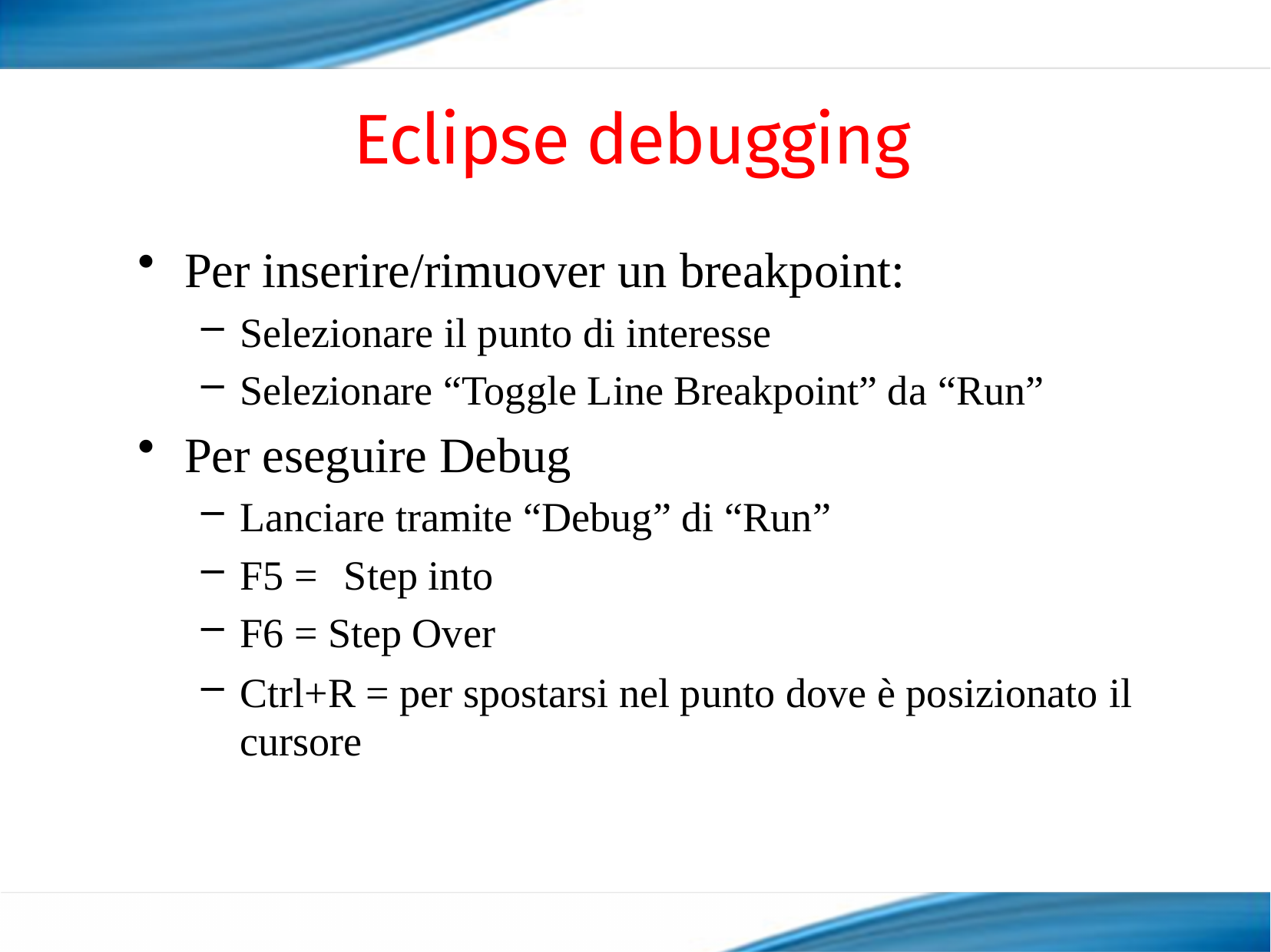

# Eclipse debugging
Per inserire/rimuover un breakpoint:
Selezionare il punto di interesse
Selezionare “Toggle Line Breakpoint” da “Run”
Per eseguire Debug
Lanciare tramite “Debug” di “Run”
F5 =	Step into
F6 = Step Over
Ctrl+R = per spostarsi nel punto dove è posizionato il  cursore